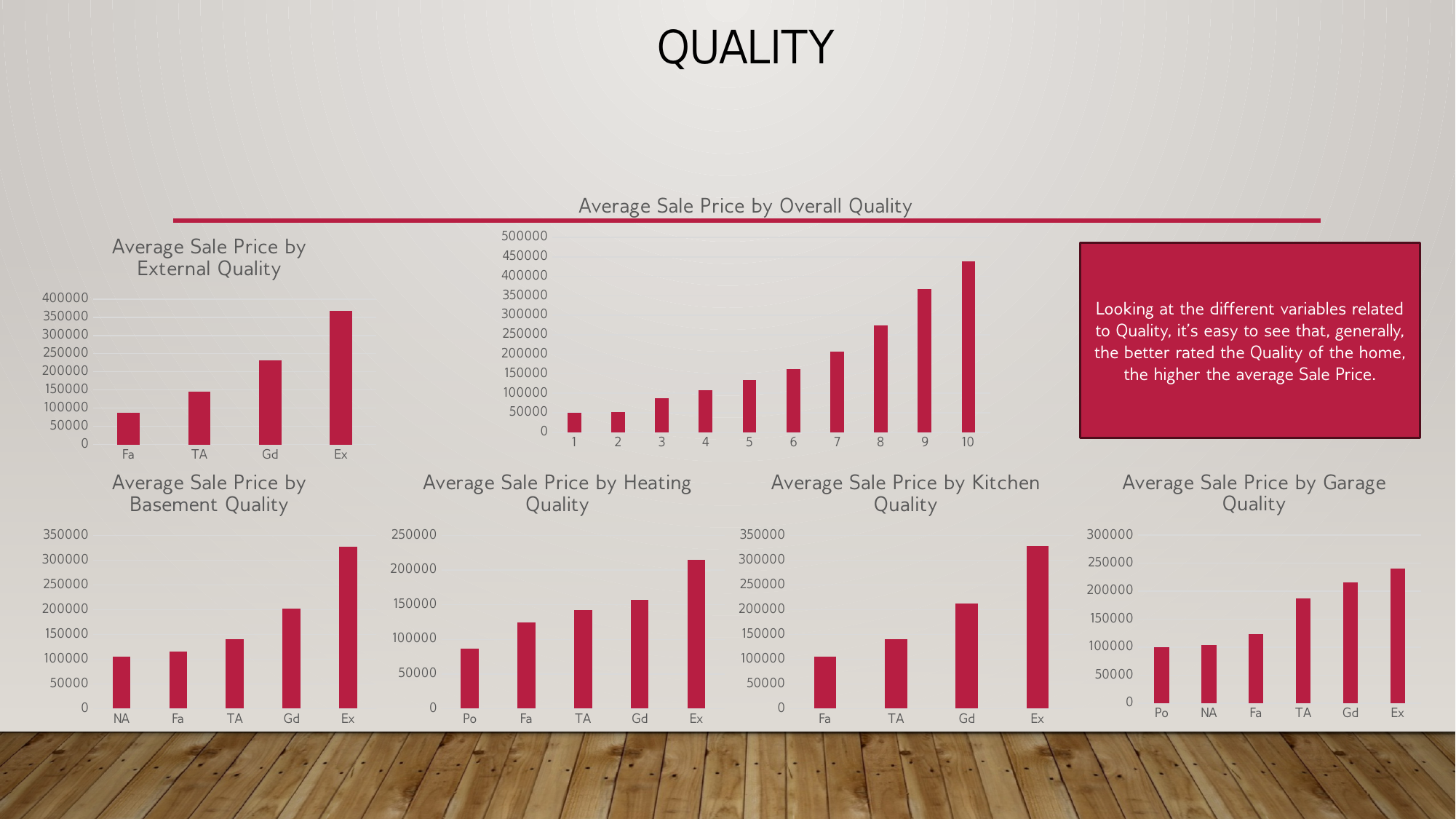

# Quality

### Chart: Average Sale Price by Overall Quality

| Category | Total |
|---|---|
| 1 | 50150.0 |
| 2 | 51770.333333333336 |
| 3 | 87473.75 |
| 4 | 108420.6551724138 |
| 5 | 133523.34760705288 |
| 6 | 161603.0347593583 |
| 7 | 207716.42319749217 |
| 8 | 274735.53571428574 |
| 9 | 367513.0232558139 |
| 10 | 438588.3888888889 |

### Chart: Average Sale Price by External Quality

| Category | Total |
|---|---|
| Fa | 87985.21428571429 |
| TA | 144341.31346578366 |
| Gd | 231633.51024590165 |
| Ex | 367360.96153846156 |
Looking at the different variables related to Quality, it’s easy to see that, generally, the better rated the Quality of the home, the higher the average Sale Price.

### Chart: Average Sale Price by Basement Quality

| Category | Total |
|---|---|
| NA | 105652.8918918919 |
| Fa | 115692.02857142857 |
| TA | 140759.81818181818 |
| Gd | 202688.4789644013 |
| Ex | 327041.04132231406 |

### Chart: Average Sale Price by Heating Quality

| Category | Total |
|---|---|
| Po | 87000.0 |
| Fa | 123919.48979591837 |
| TA | 142362.8761682243 |
| Gd | 156858.87136929462 |
| Ex | 214914.42914979756 |

### Chart: Average Sale Price by Kitchen Quality

| Category | Total |
|---|---|
| Fa | 105565.20512820513 |
| TA | 139962.51156462586 |
| Gd | 212116.02389078497 |
| Ex | 328554.67 |

### Chart: Average Sale Price by Garage Quality

| Category | Total |
|---|---|
| Po | 100166.66666666667 |
| NA | 103317.28395061729 |
| Fa | 123573.35416666667 |
| TA | 187489.8360030511 |
| Gd | 215860.7142857143 |
| Ex | 241000.0 |